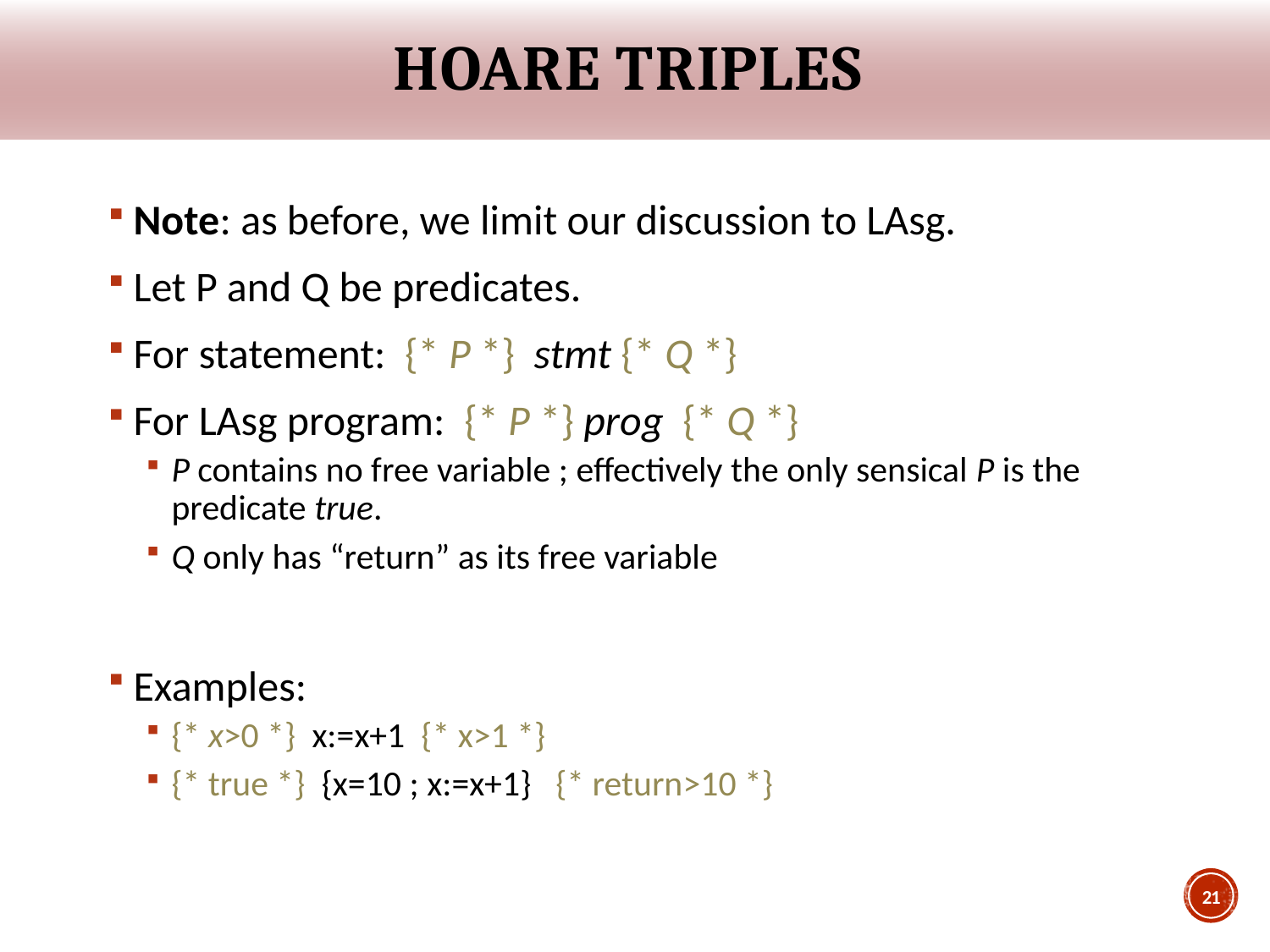

# Hoare triples
Note: as before, we limit our discussion to LAsg.
Let P and Q be predicates.
For statement:  {* P *}  stmt {* Q *}
For LAsg program:  {* P *} prog  {* Q *}
P contains no free variable ; effectively the only sensical P is the predicate true.
Q only has “return” as its free variable

Examples:
{* x>0 *}  x:=x+1  {* x>1 *}
{* true *}  {x=10 ; x:=x+1}   {* return>10 *}

21